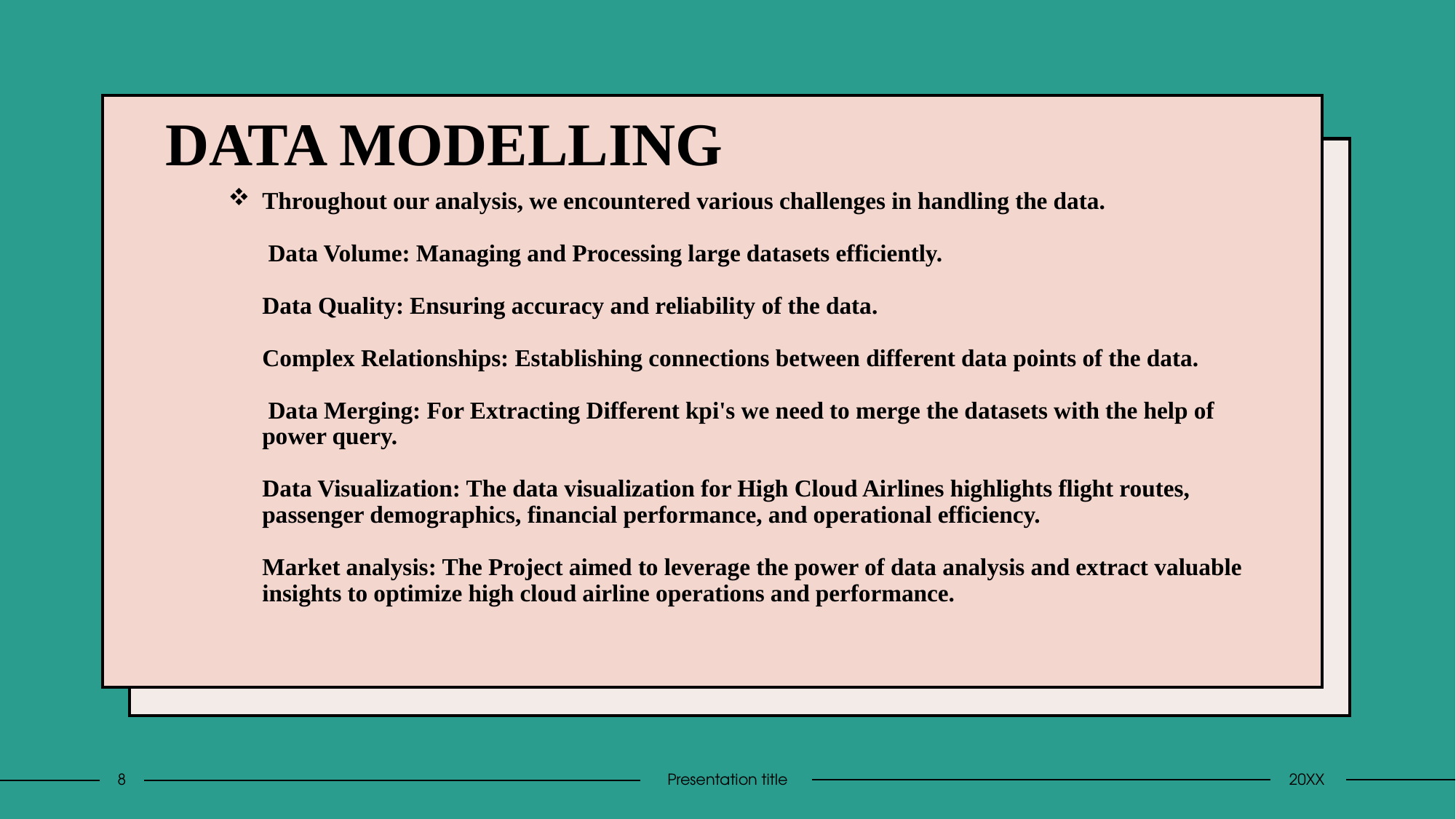

DATA MODELLING
# Throughout our analysis, we encountered various challenges in handling the data. Data Volume: Managing and Processing large datasets efficiently. Data Quality: Ensuring accuracy and reliability of the data. Complex Relationships: Establishing connections between different data points of the data. Data Merging: For Extracting Different kpi's we need to merge the datasets with the help of power query. Data Visualization: The data visualization for High Cloud Airlines highlights flight routes, passenger demographics, financial performance, and operational efficiency. Market analysis: The Project aimed to leverage the power of data analysis and extract valuable insights to optimize high cloud airline operations and performance.
8
Presentation title
20XX